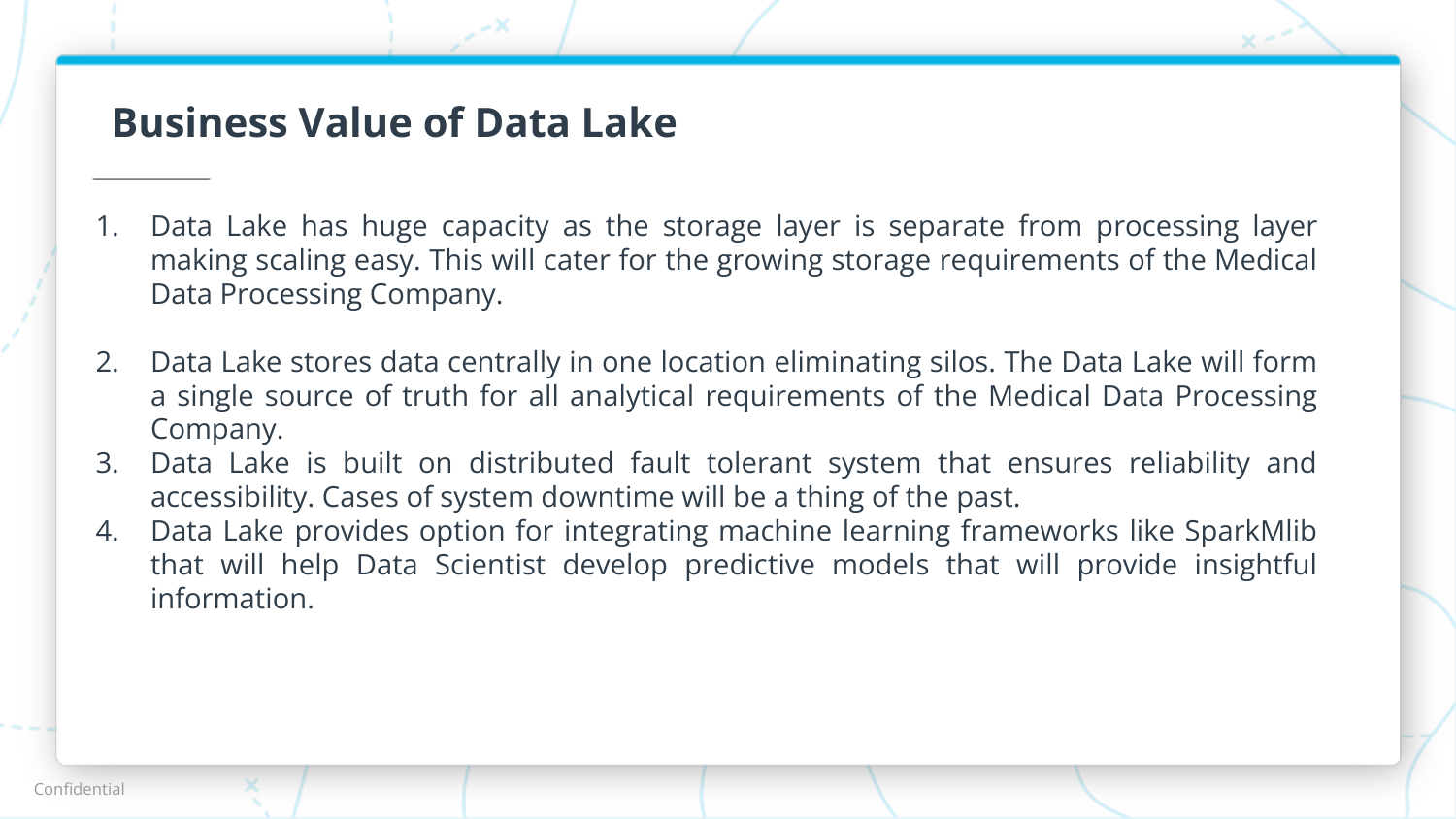

# Business Value of Data Lake
Data Lake has huge capacity as the storage layer is separate from processing layer making scaling easy. This will cater for the growing storage requirements of the Medical Data Processing Company.

Data Lake stores data centrally in one location eliminating silos. The Data Lake will form a single source of truth for all analytical requirements of the Medical Data Processing Company.
Data Lake is built on distributed fault tolerant system that ensures reliability and accessibility. Cases of system downtime will be a thing of the past.
Data Lake provides option for integrating machine learning frameworks like SparkMlib that will help Data Scientist develop predictive models that will provide insightful information.